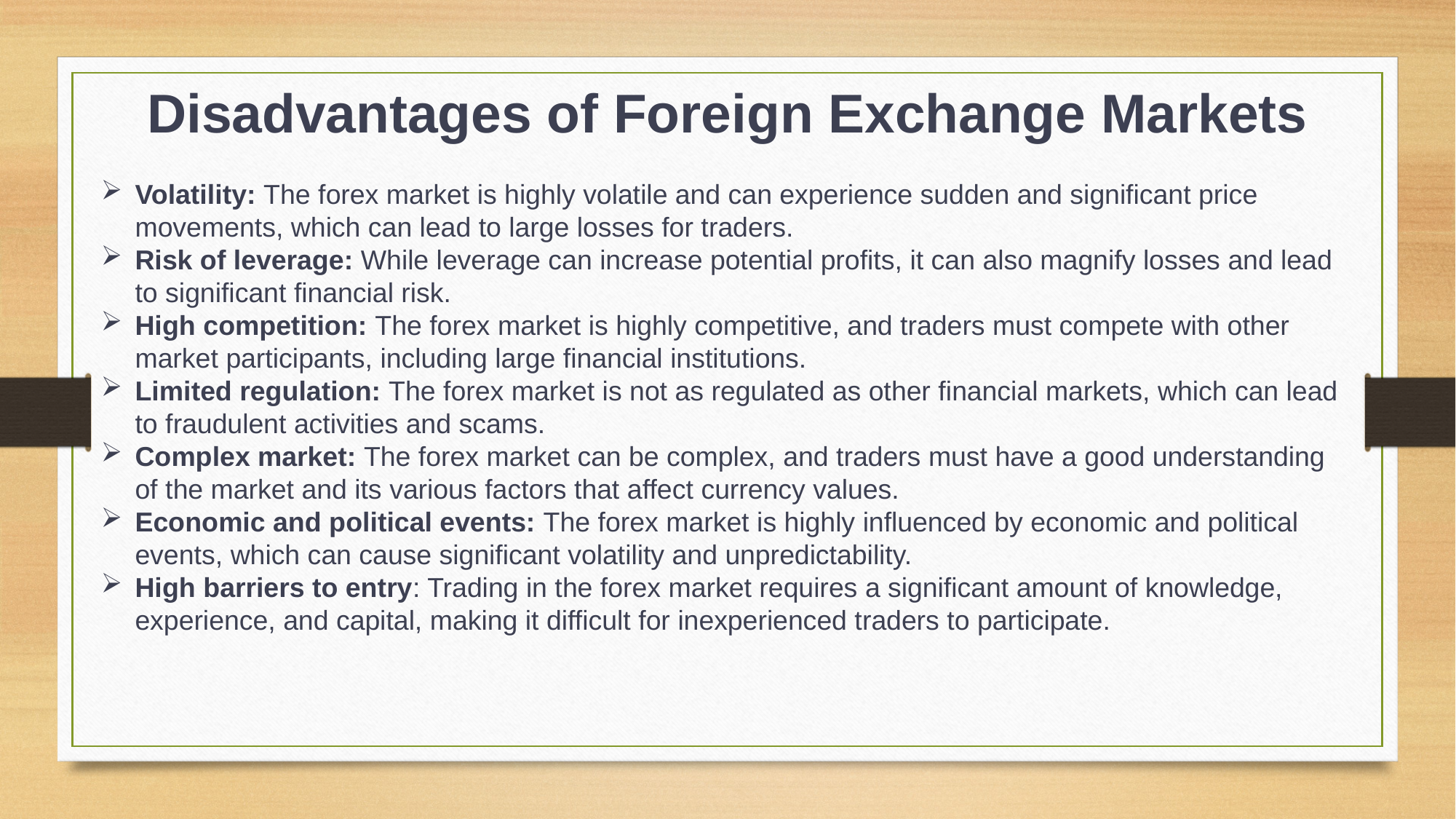

Disadvantages of Foreign Exchange Markets

Volatility: The forex market is highly volatile and can experience sudden and significant price movements, which can lead to large losses for traders.
Risk of leverage: While leverage can increase potential profits, it can also magnify losses and lead to significant financial risk.
High competition: The forex market is highly competitive, and traders must compete with other market participants, including large financial institutions.
Limited regulation: The forex market is not as regulated as other financial markets, which can lead to fraudulent activities and scams.
Complex market: The forex market can be complex, and traders must have a good understanding of the market and its various factors that affect currency values.
Economic and political events: The forex market is highly influenced by economic and political events, which can cause significant volatility and unpredictability.
High barriers to entry: Trading in the forex market requires a significant amount of knowledge, experience, and capital, making it difficult for inexperienced traders to participate.